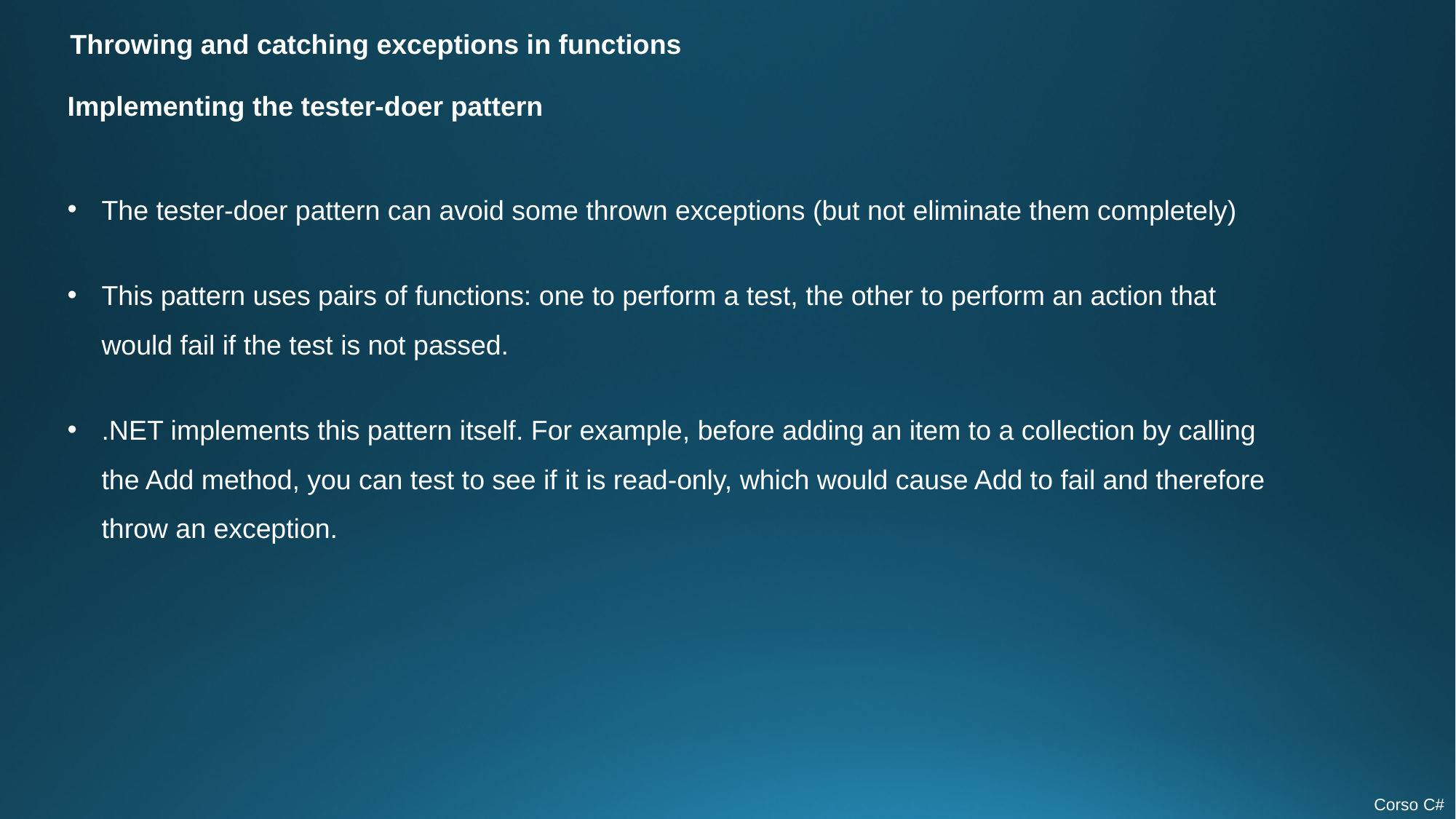

Throwing and catching exceptions in functions
Implementing the tester-doer pattern
The tester-doer pattern can avoid some thrown exceptions (but not eliminate them completely)
This pattern uses pairs of functions: one to perform a test, the other to perform an action that would fail if the test is not passed.
.NET implements this pattern itself. For example, before adding an item to a collection by calling the Add method, you can test to see if it is read-only, which would cause Add to fail and therefore throw an exception.
Corso C#